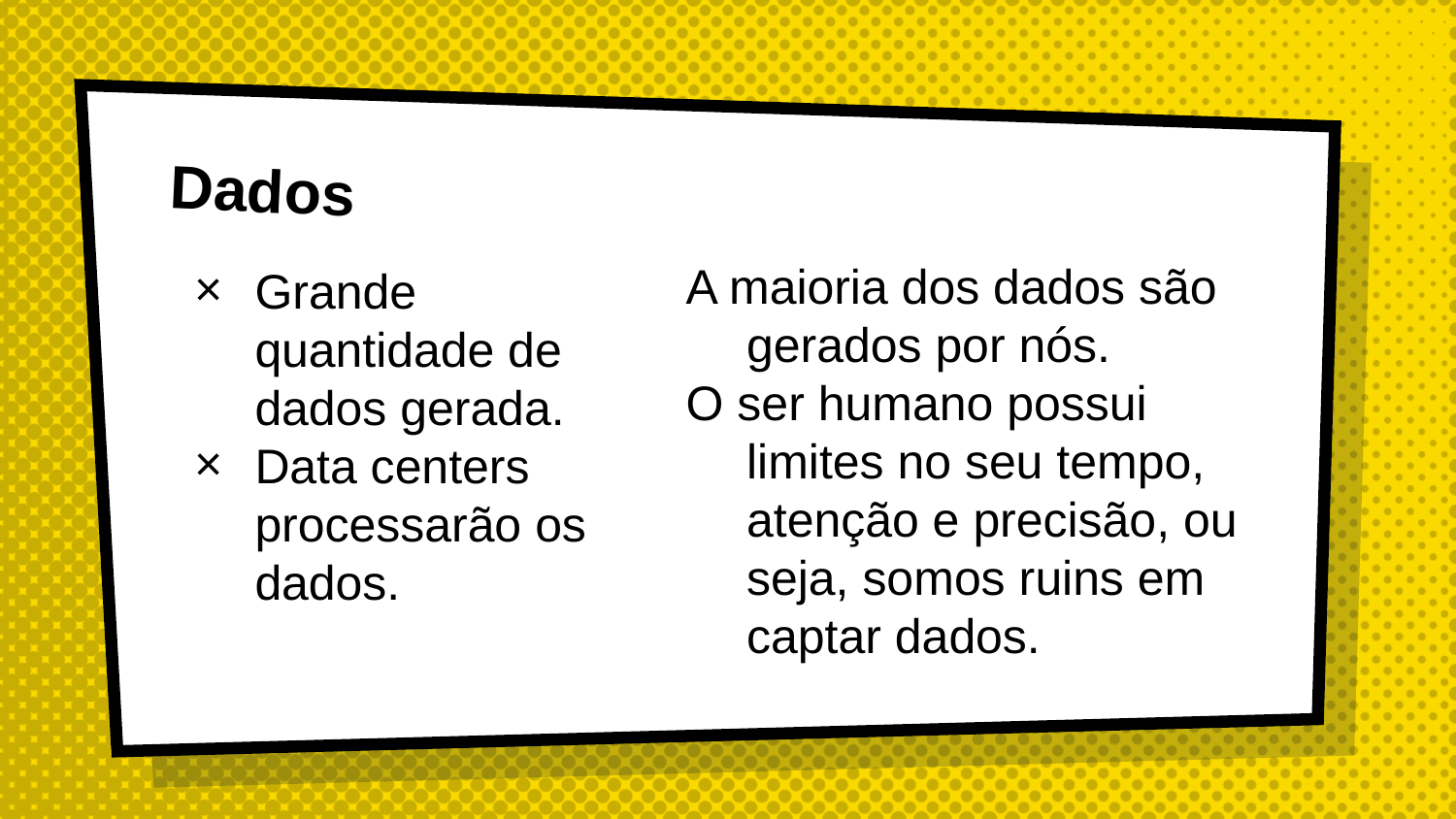

# Dados
Grande quantidade de dados gerada.
Data centers processarão os dados.

A maioria dos dados são gerados por nós.
O ser humano possui limites no seu tempo, atenção e precisão, ou seja, somos ruins em captar dados.